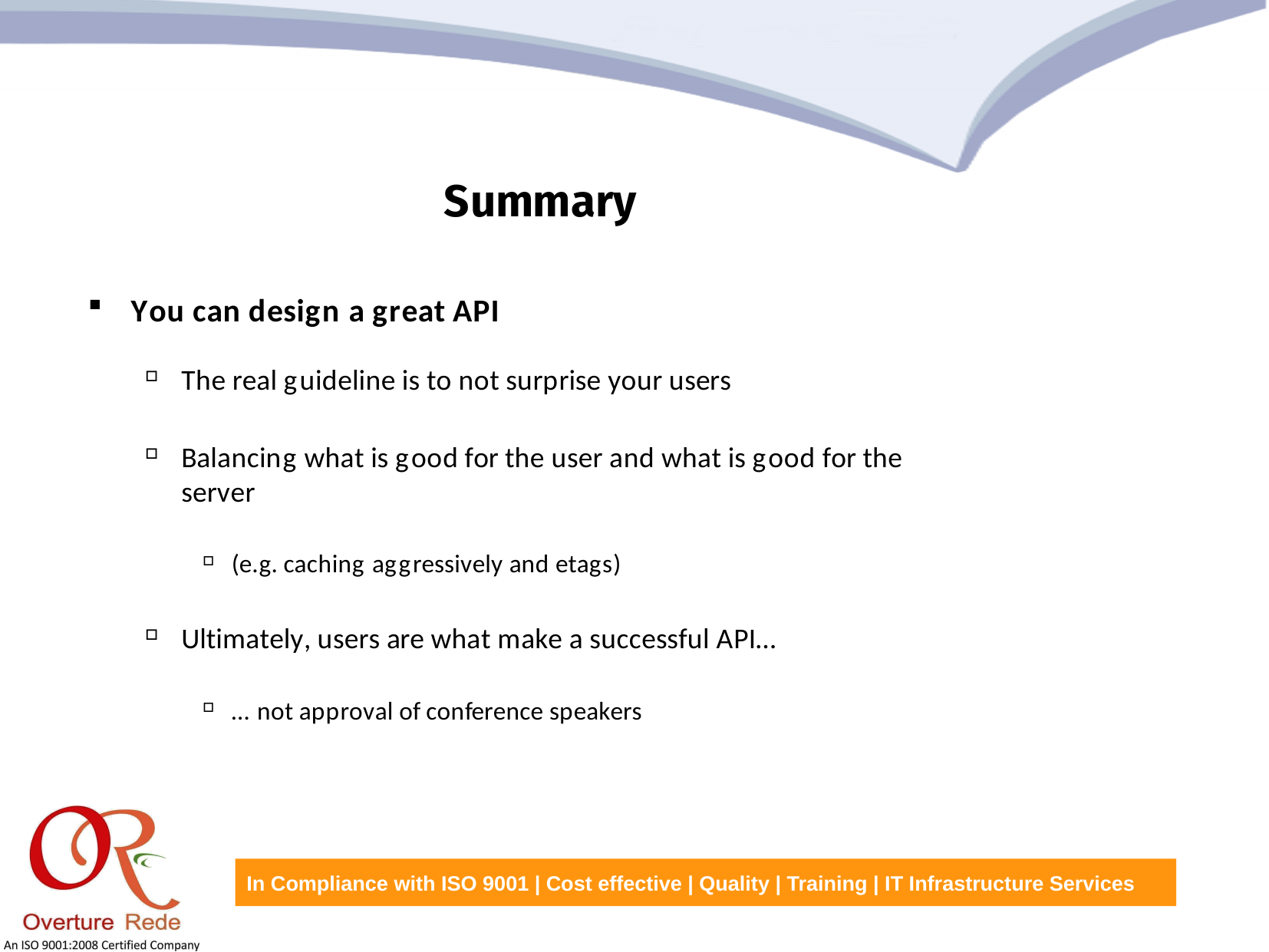

Summary
You can design a great API

The real guideline is to not surprise your users

Balancing what is good for the user and what is good for the server

(e.g. caching aggressively and etags)

Ultimately, users are what make a successful API…

…not approval of conference speakers